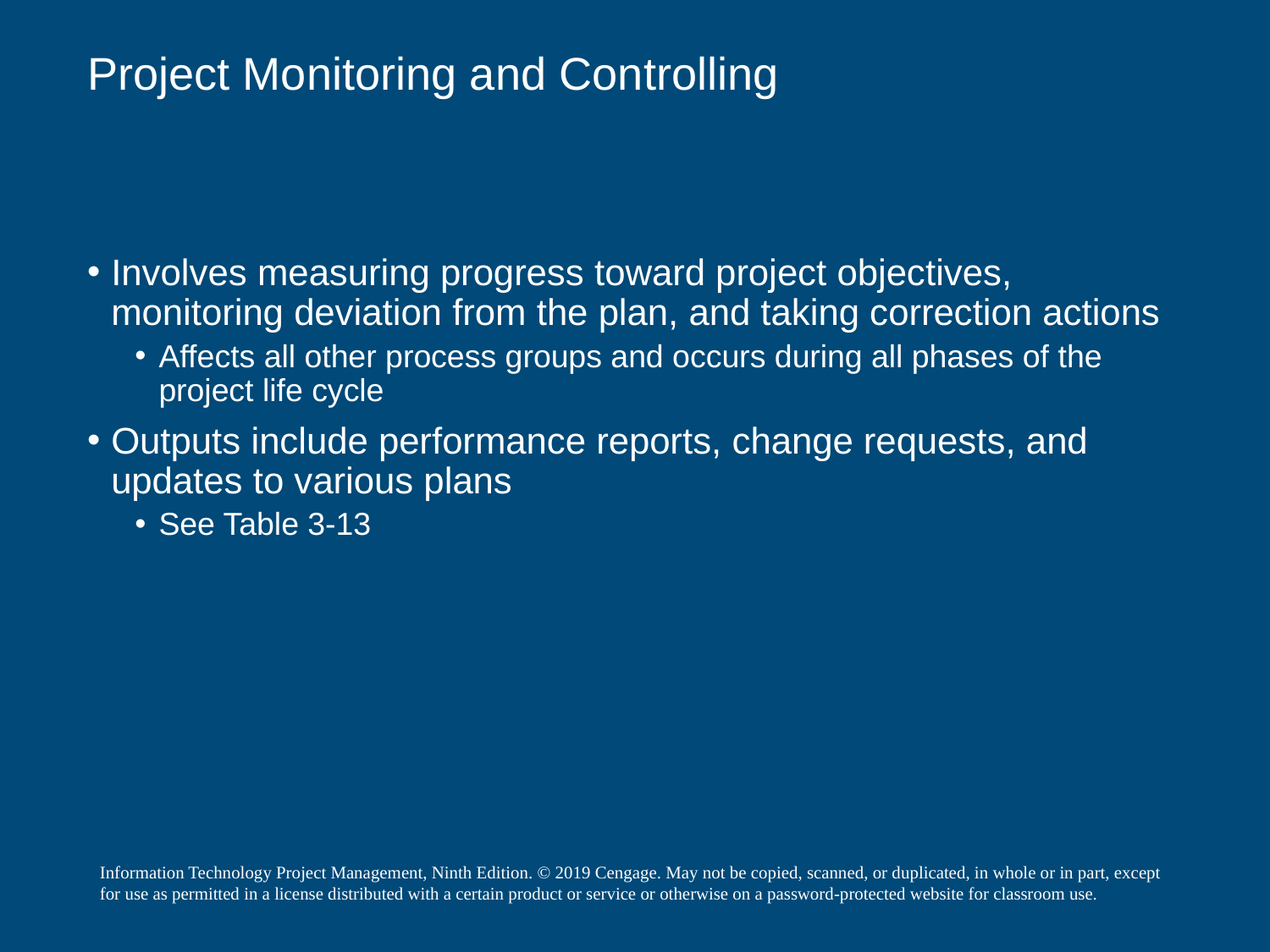

# Project Monitoring and Controlling
Involves measuring progress toward project objectives, monitoring deviation from the plan, and taking correction actions
Affects all other process groups and occurs during all phases of the project life cycle
Outputs include performance reports, change requests, and updates to various plans
See Table 3-13
Information Technology Project Management, Ninth Edition. © 2019 Cengage. May not be copied, scanned, or duplicated, in whole or in part, except for use as permitted in a license distributed with a certain product or service or otherwise on a password-protected website for classroom use.